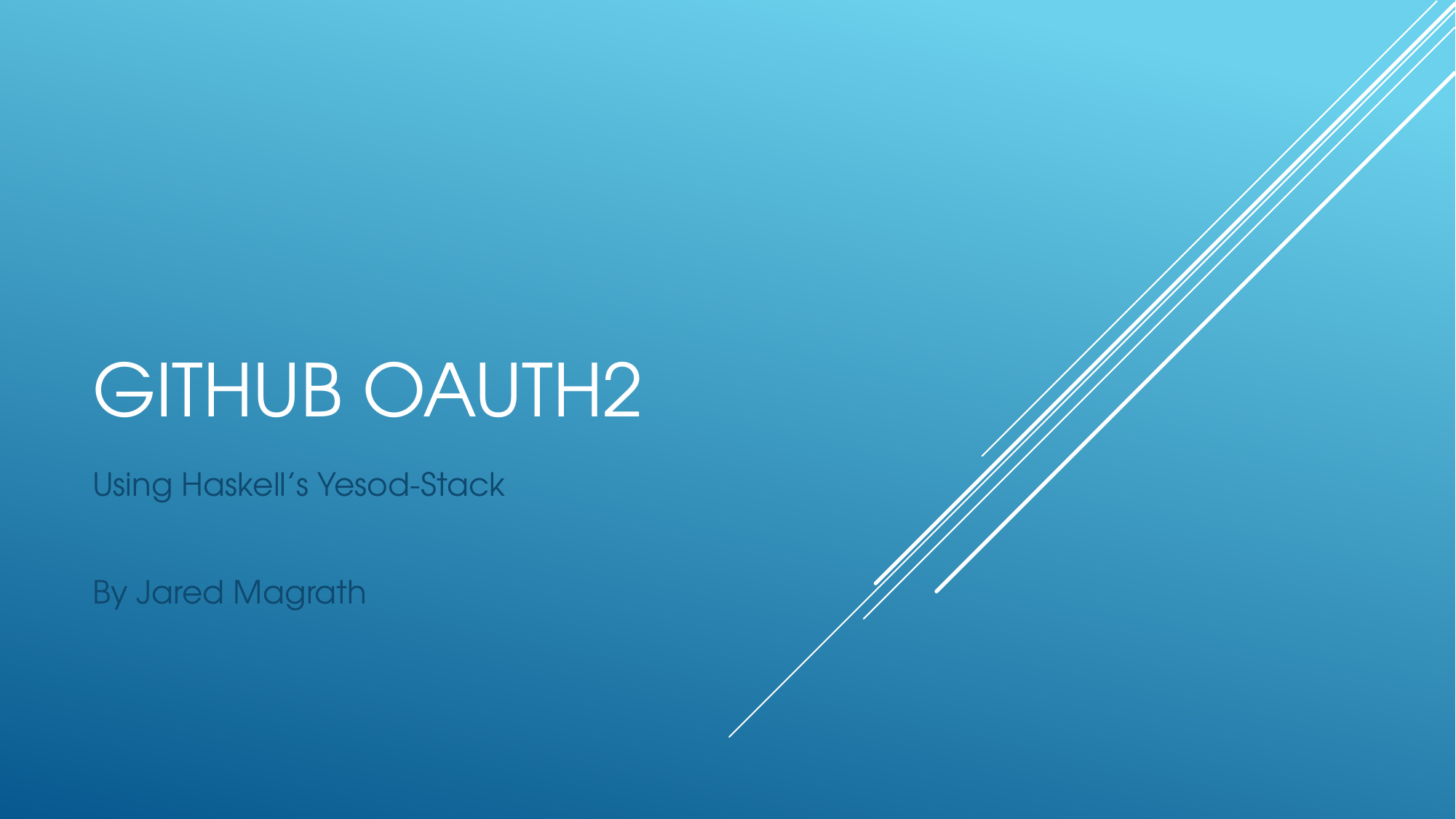

# GitHub OAUth2
Using Haskell’s Yesod-Stack

By Jared Magrath